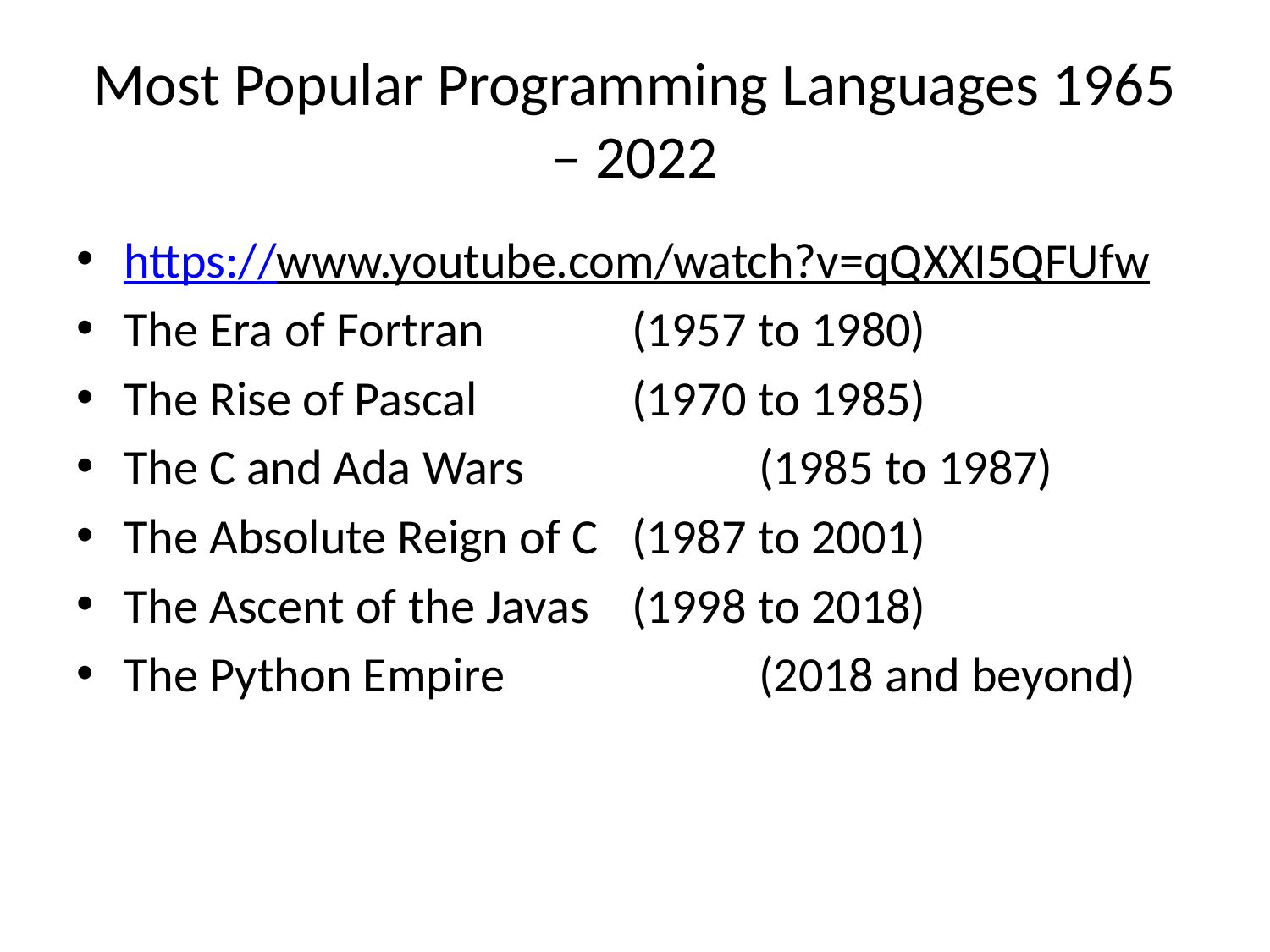

# Most Popular Programming Languages 1965 – 2022
https://www.youtube.com/watch?v=qQXXI5QFUfw
The Era of Fortran 		(1957 to 1980)
The Rise of Pascal 		(1970 to 1985)
The C and Ada Wars 		(1985 to 1987)
The Absolute Reign of C 	(1987 to 2001)
The Ascent of the Javas 	(1998 to 2018)
The Python Empire 		(2018 and beyond)